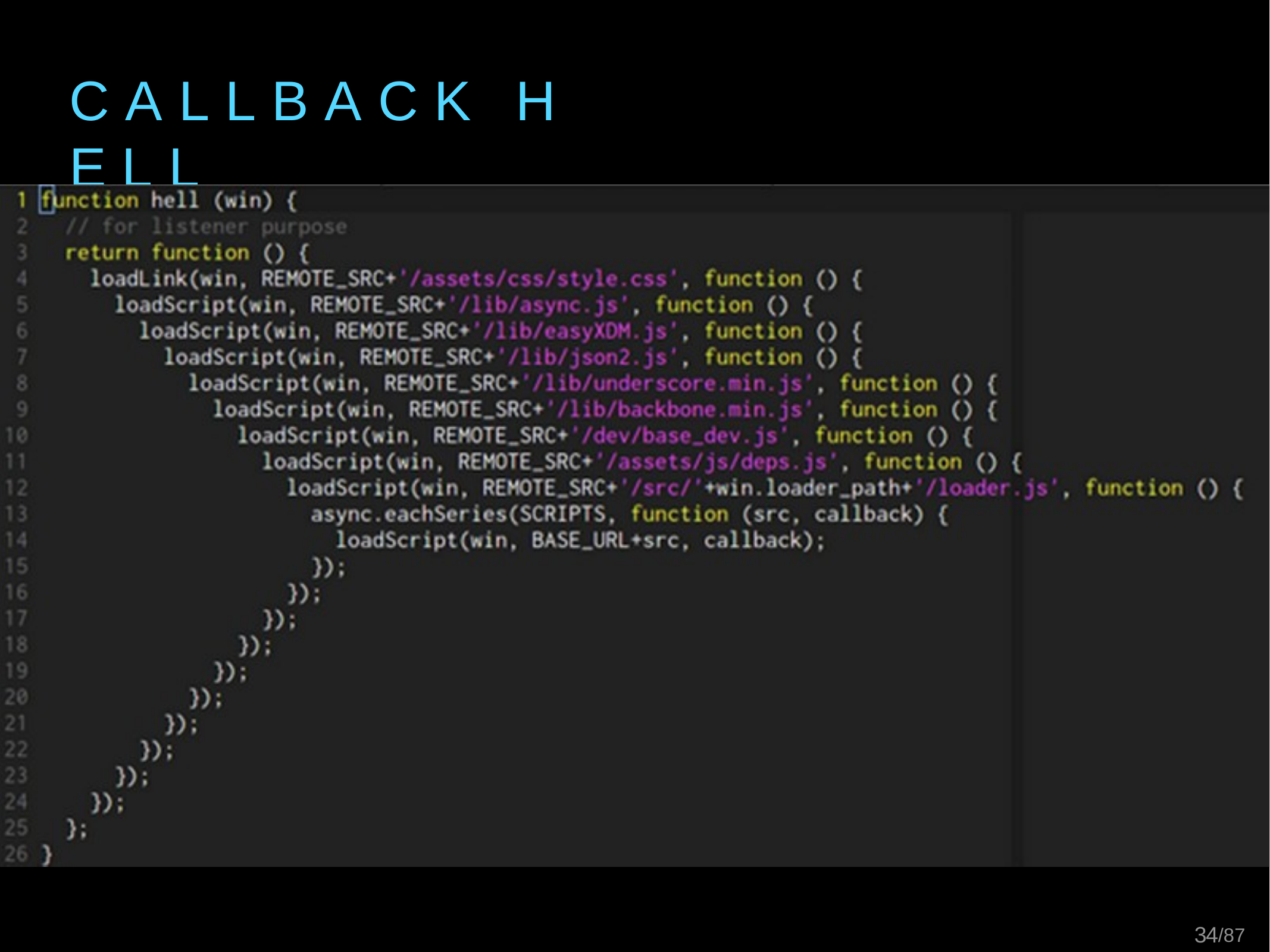

# C A L L B A C K	H E L L

34/87